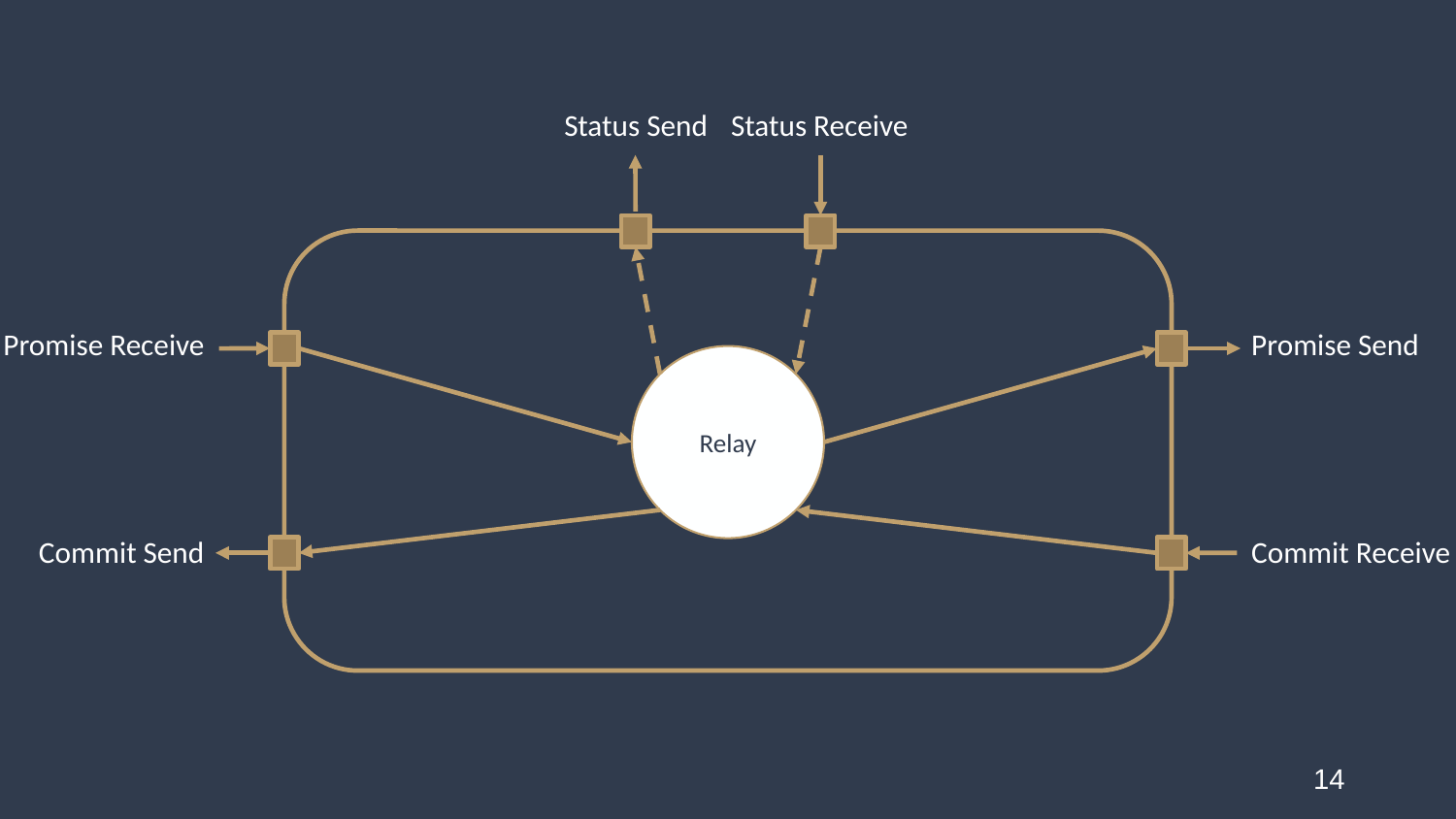

Status Receive
Status Send

Promise Receive
Promise Send
Relay
Commit Send
Commit Receive
14